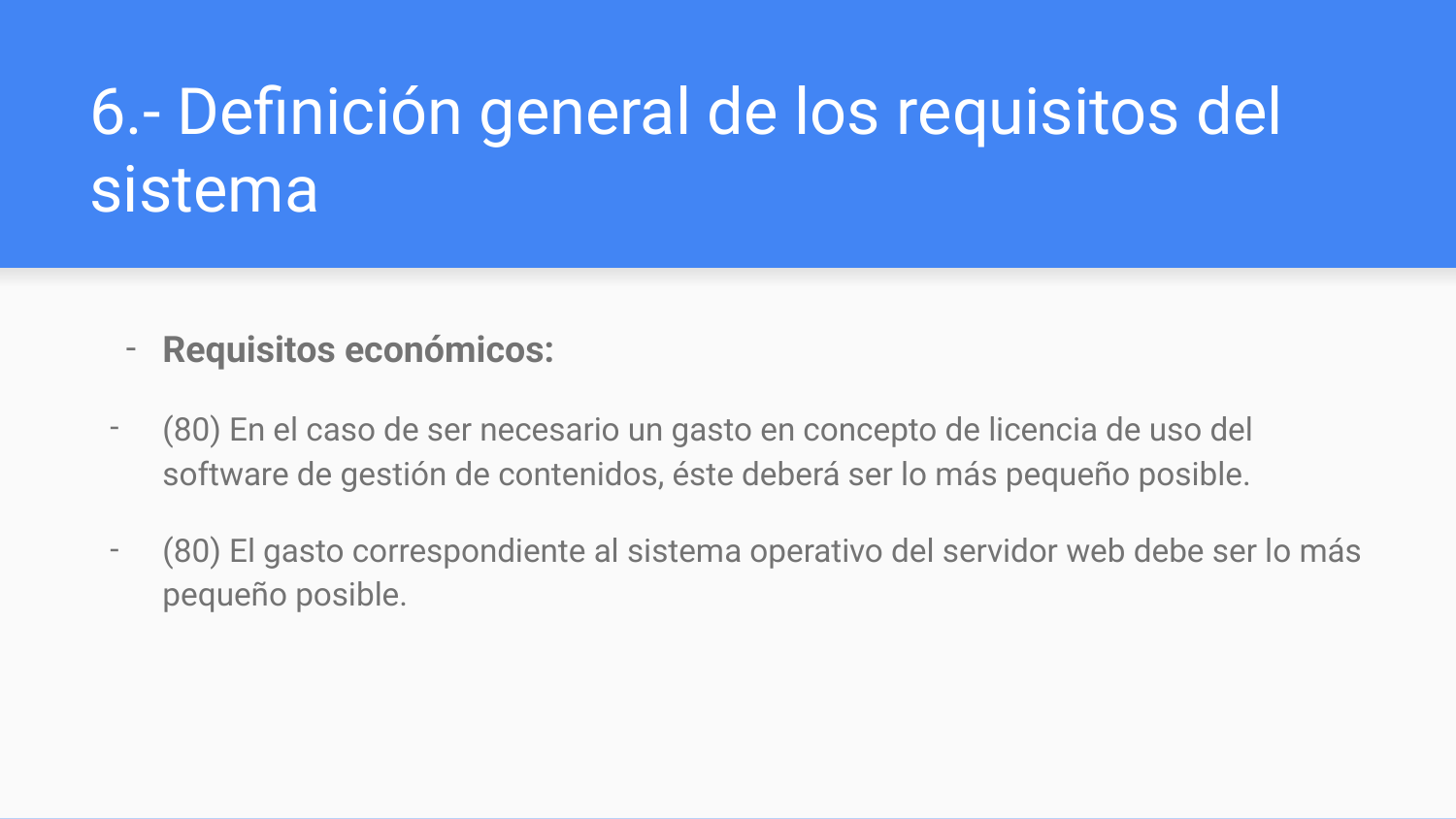

# 6.- Definición general de los requisitos del sistema
Requisitos económicos:
(80) En el caso de ser necesario un gasto en concepto de licencia de uso del software de gestión de contenidos, éste deberá ser lo más pequeño posible.
(80) El gasto correspondiente al sistema operativo del servidor web debe ser lo más pequeño posible.